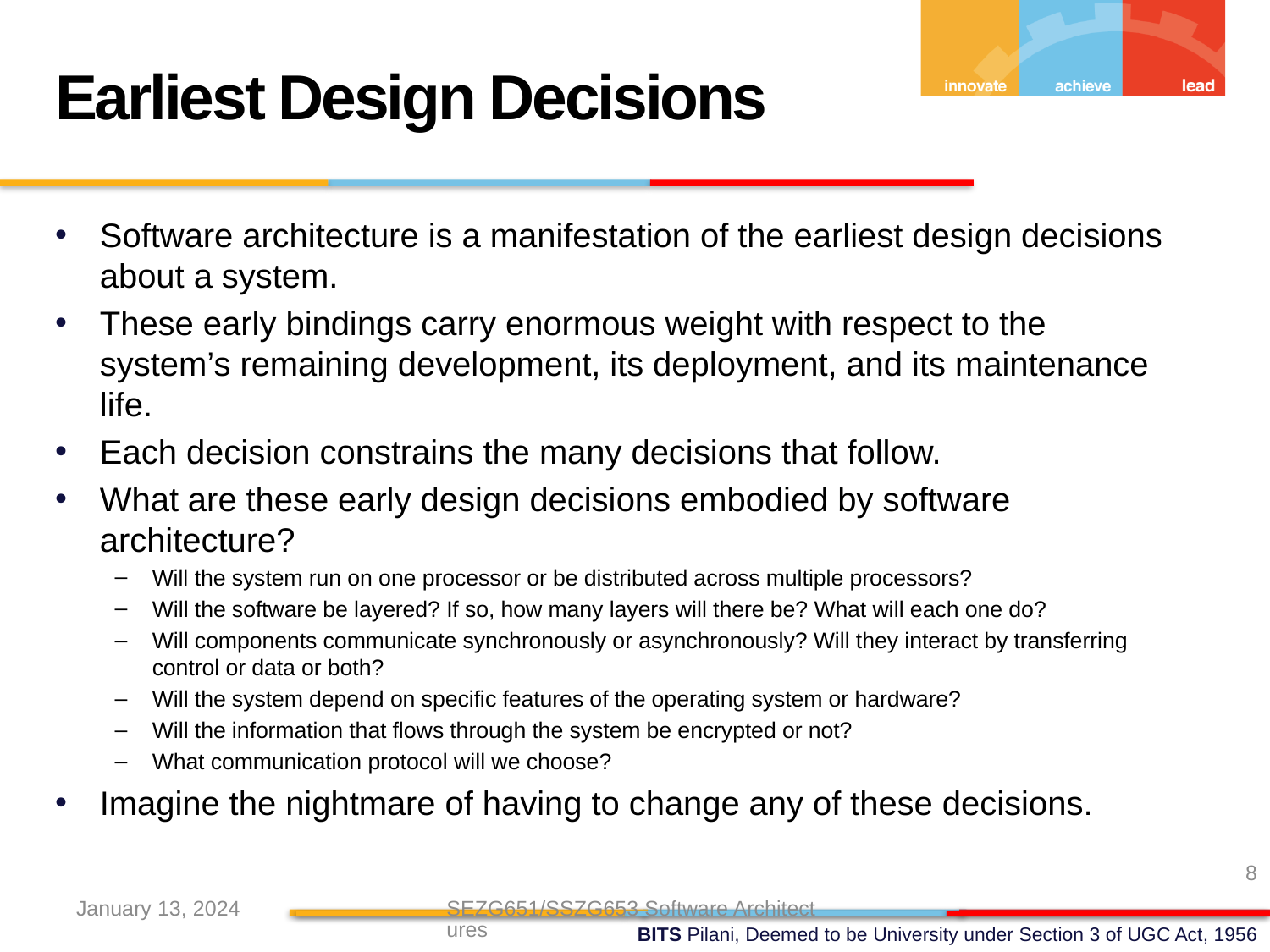

Earliest Design Decisions
Software architecture is a manifestation of the earliest design decisions about a system.
These early bindings carry enormous weight with respect to the system’s remaining development, its deployment, and its maintenance life.
Each decision constrains the many decisions that follow.
What are these early design decisions embodied by software architecture?
Will the system run on one processor or be distributed across multiple processors?
Will the software be layered? If so, how many layers will there be? What will each one do?
Will components communicate synchronously or asynchronously? Will they interact by transferring control or data or both?
Will the system depend on specific features of the operating system or hardware?
Will the information that flows through the system be encrypted or not?
What communication protocol will we choose?
Imagine the nightmare of having to change any of these decisions.
8
January 13, 2024
SEZG651/SSZG653 Software Architectures